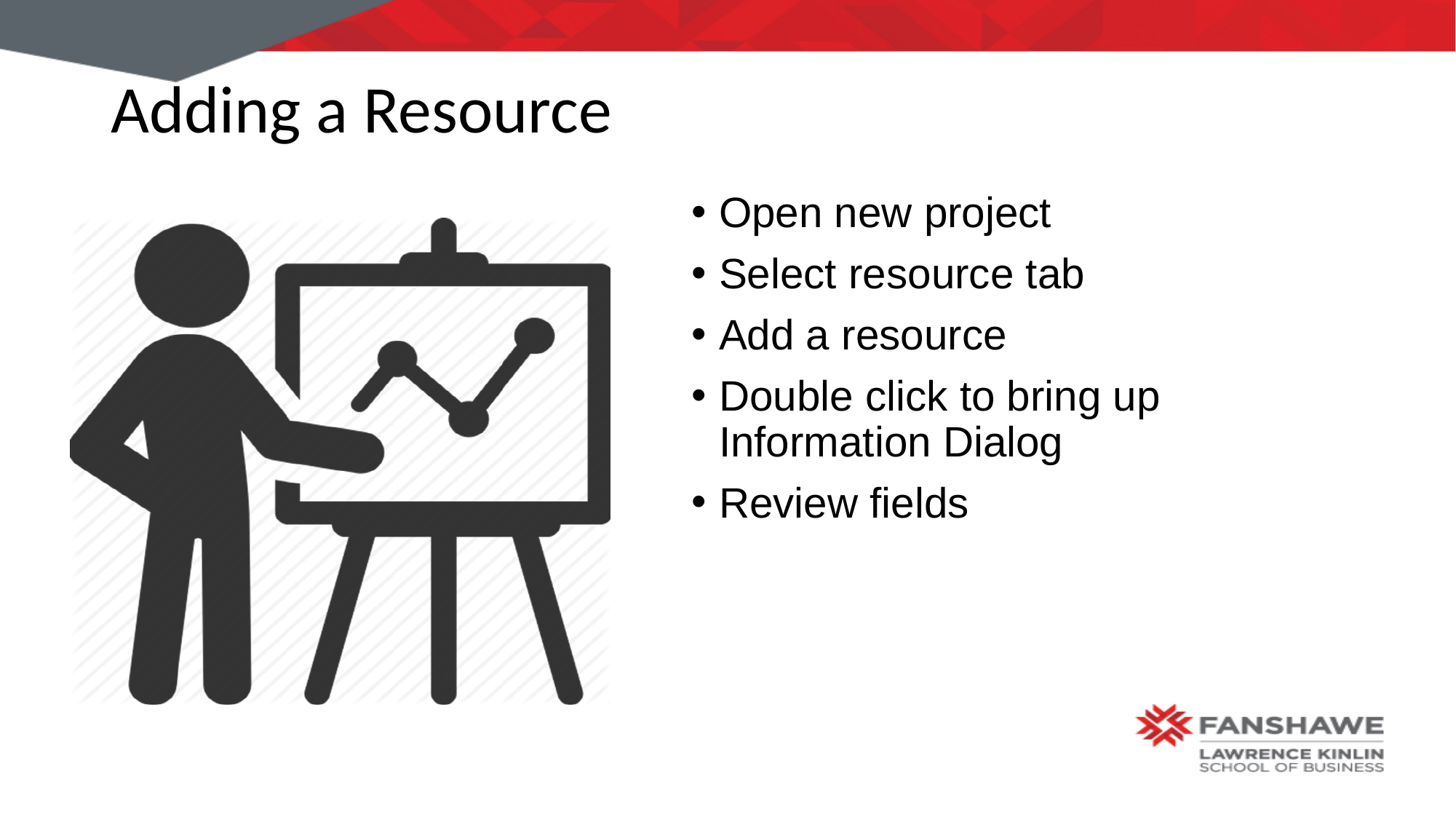

# Adding a Resource
Open new project
Select resource tab
Add a resource
Double click to bring up Information Dialog
Review fields